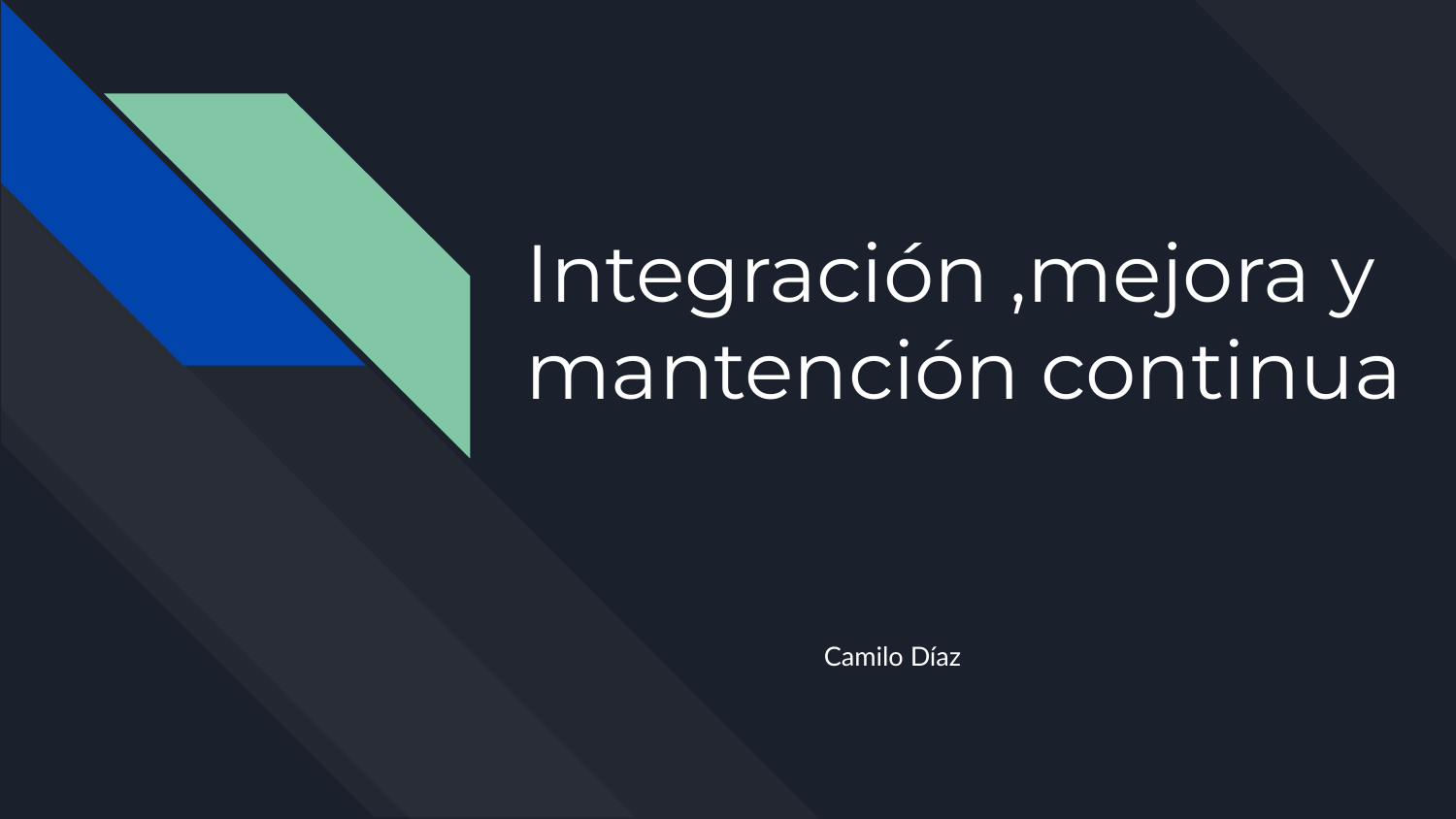

# Integración ,mejora y mantención continua
Camilo Díaz